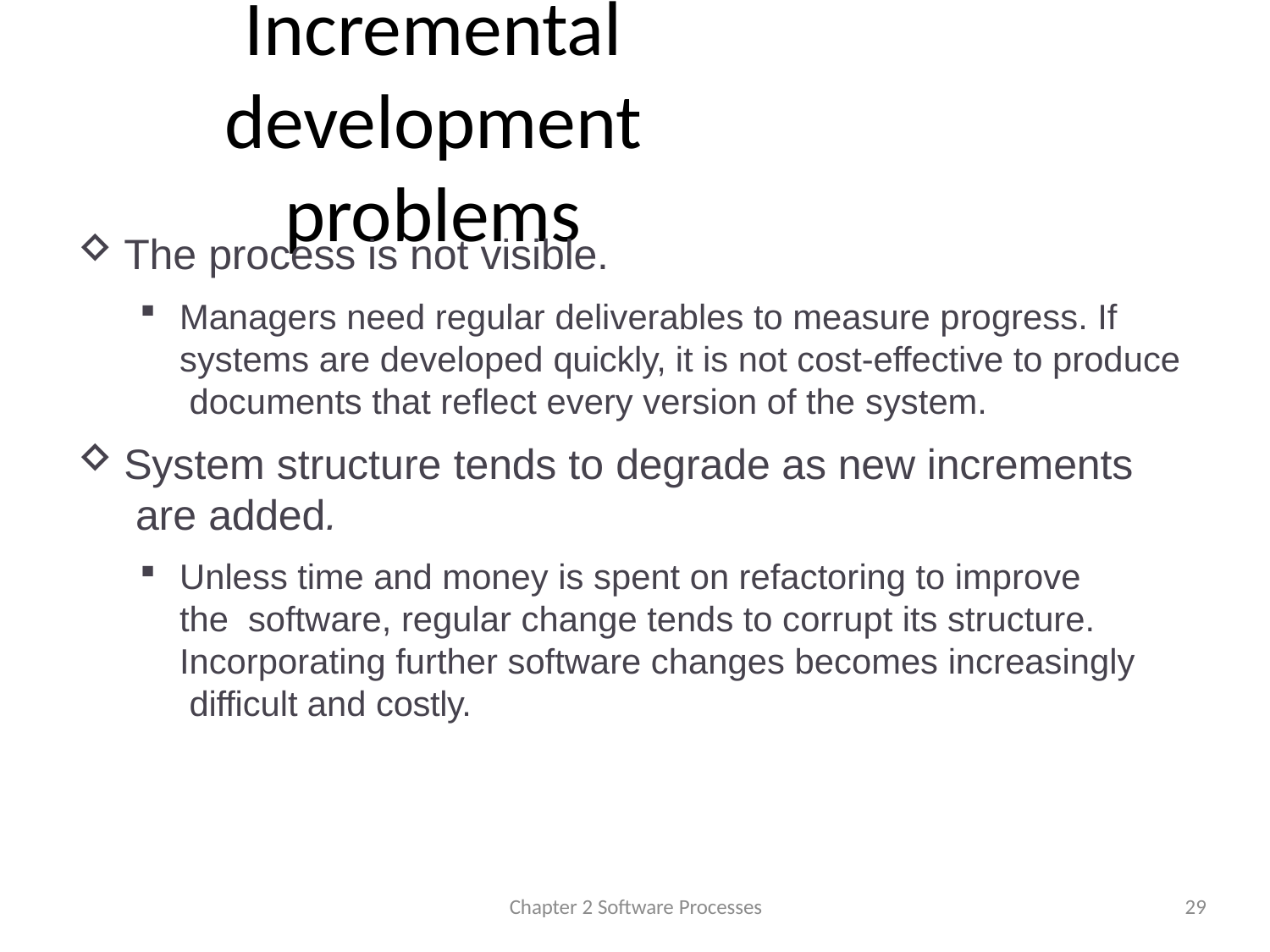

# Incremental development problems
The process is not visible.
Managers need regular deliverables to measure progress. If  systems are developed quickly, it is not cost-effective to produce  documents that reflect every version of the system.
System structure tends to degrade as new increments  are added.
Unless time and money is spent on refactoring to improve the  software, regular change tends to corrupt its structure.  Incorporating further software changes becomes increasingly  difficult and costly.
Chapter 2 Software Processes
29